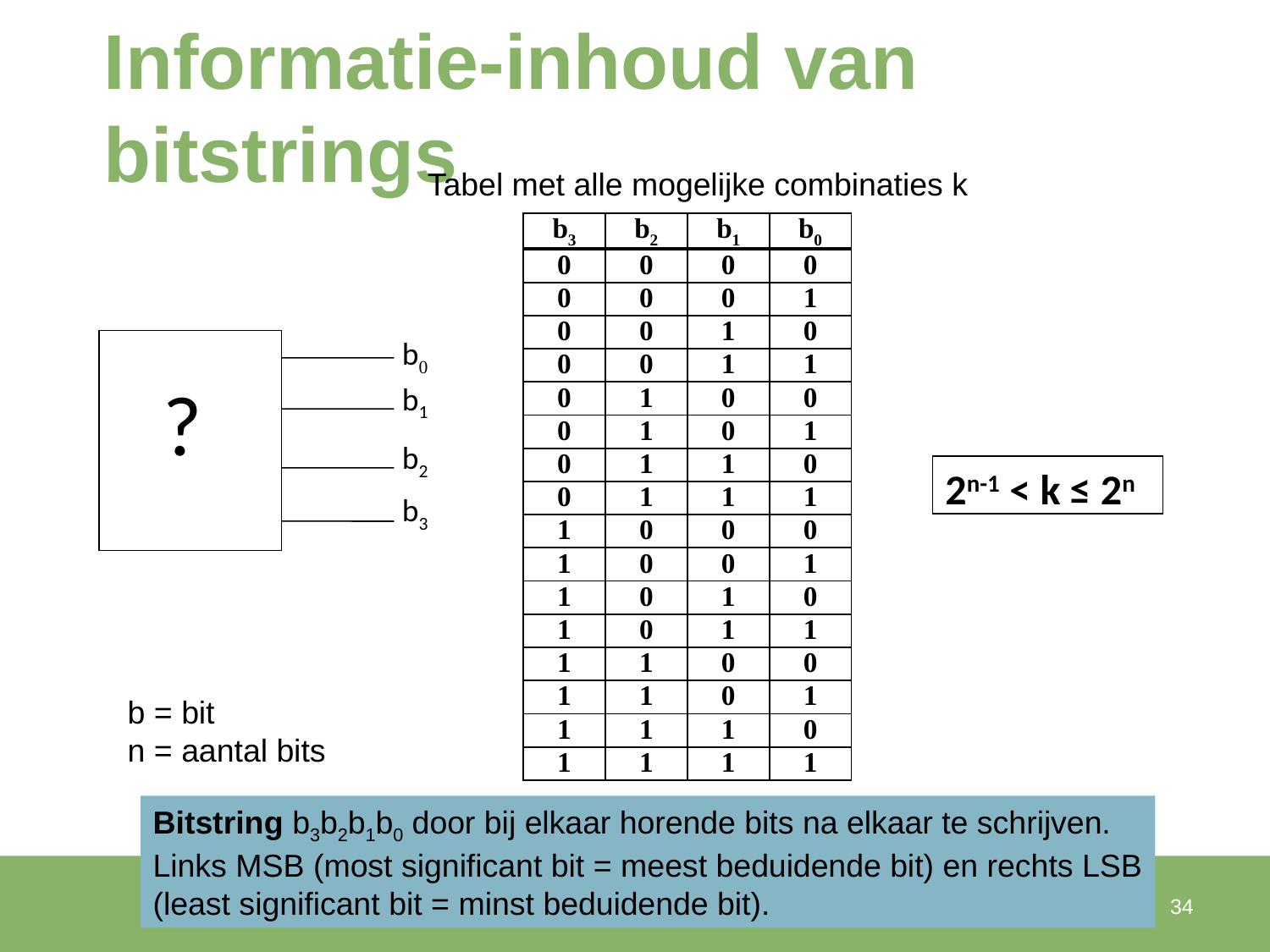

# Informatie-inhoud van bitstrings

Tabel met alle mogelijke combinaties k
| b3 | b2 | b1 | b0 |
| --- | --- | --- | --- |
| 0 | 0 | 0 | 0 |
| 0 | 0 | 0 | 1 |
| 0 | 0 | 1 | 0 |
| 0 | 0 | 1 | 1 |
| 0 | 1 | 0 | 0 |
| 0 | 1 | 0 | 1 |
| 0 | 1 | 1 | 0 |
| 0 | 1 | 1 | 1 |
| 1 | 0 | 0 | 0 |
| 1 | 0 | 0 | 1 |
| 1 | 0 | 1 | 0 |
| 1 | 0 | 1 | 1 |
| 1 | 1 | 0 | 0 |
| 1 | 1 | 0 | 1 |
| 1 | 1 | 1 | 0 |
| 1 | 1 | 1 | 1 |
b0

?
b1

b2

b3

2n-1 < k ≤ 2n
b = bit
n = aantal bits
Bitstring b3b2b1b0 door bij elkaar horende bits na elkaar te schrijven.
Links MSB (most significant bit = meest beduidende bit) en rechts LSB
(least significant bit = minst beduidende bit).
34